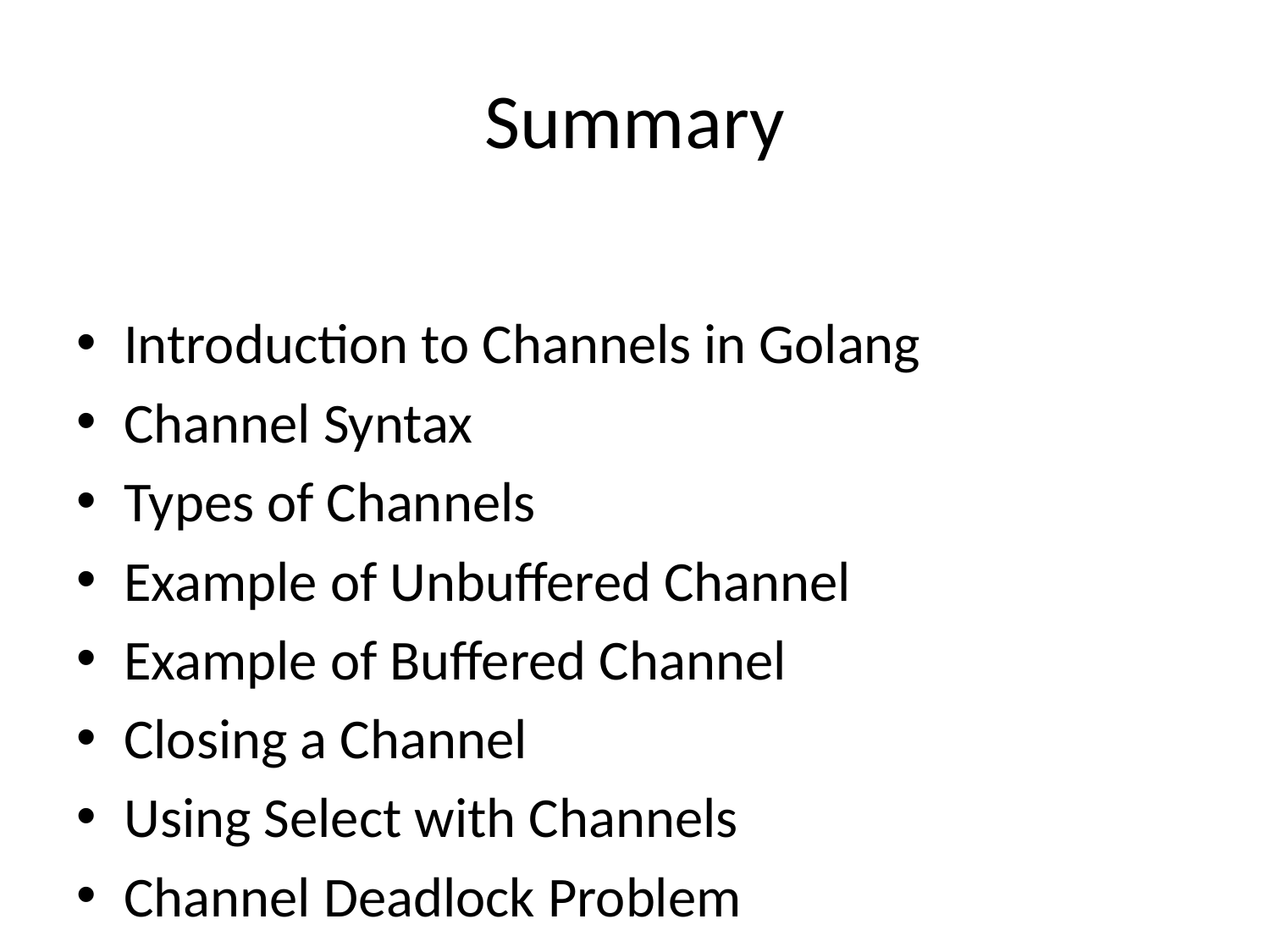

# Summary

Introduction to Channels in Golang
Channel Syntax
Types of Channels
Example of Unbuffered Channel
Example of Buffered Channel
Closing a Channel
Using Select with Channels
Channel Deadlock Problem
Using WaitGroup with Channels
Conclusion
Go vs React - Feature Comparison